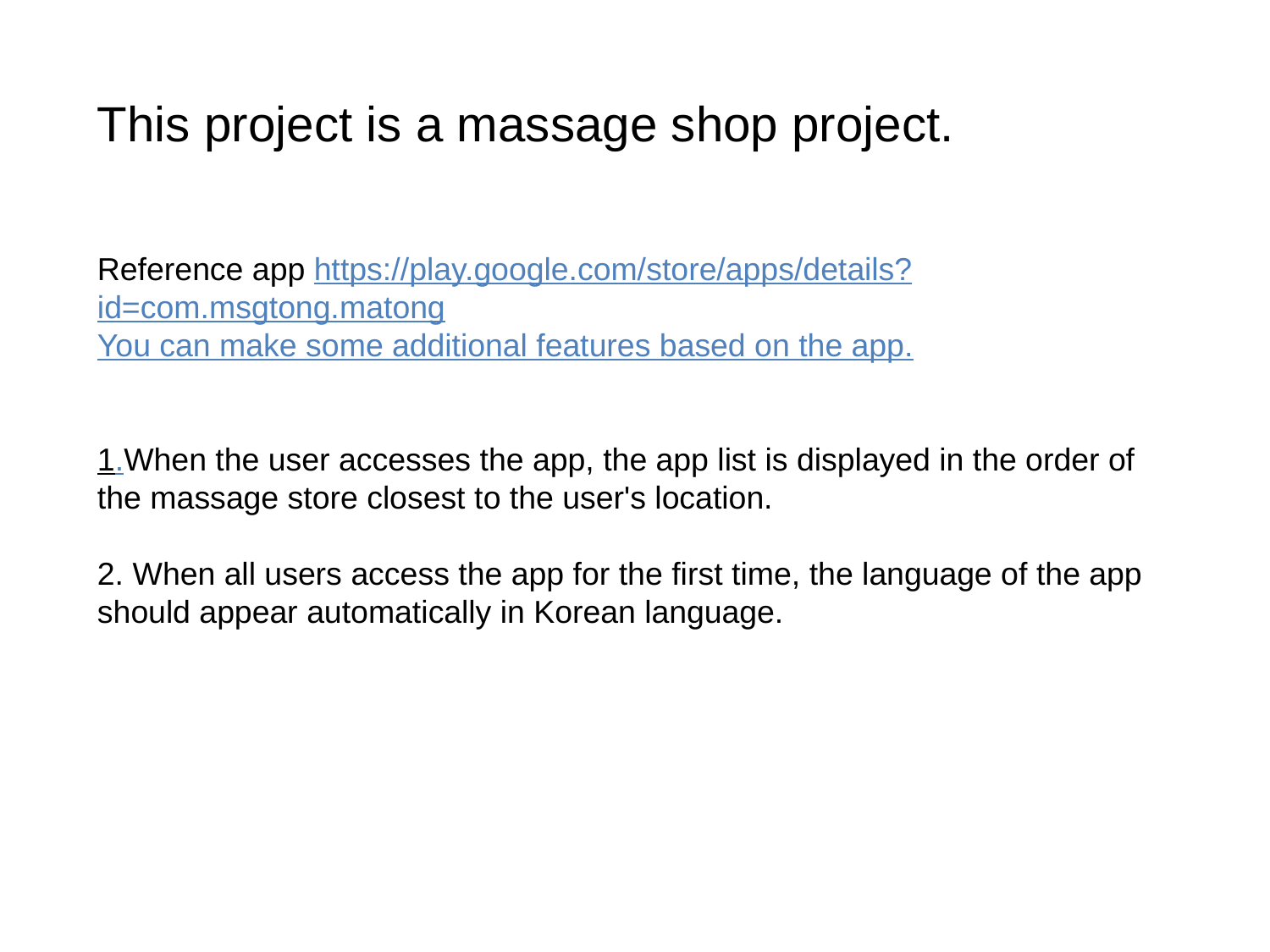

This project is a massage shop project.
Reference app https://play.google.com/store/apps/details?id=com.msgtong.matong
You can make some additional features based on the app.
1.When the user accesses the app, the app list is displayed in the order of the massage store closest to the user's location.

2. When all users access the app for the first time, the language of the app should appear automatically in Korean language.